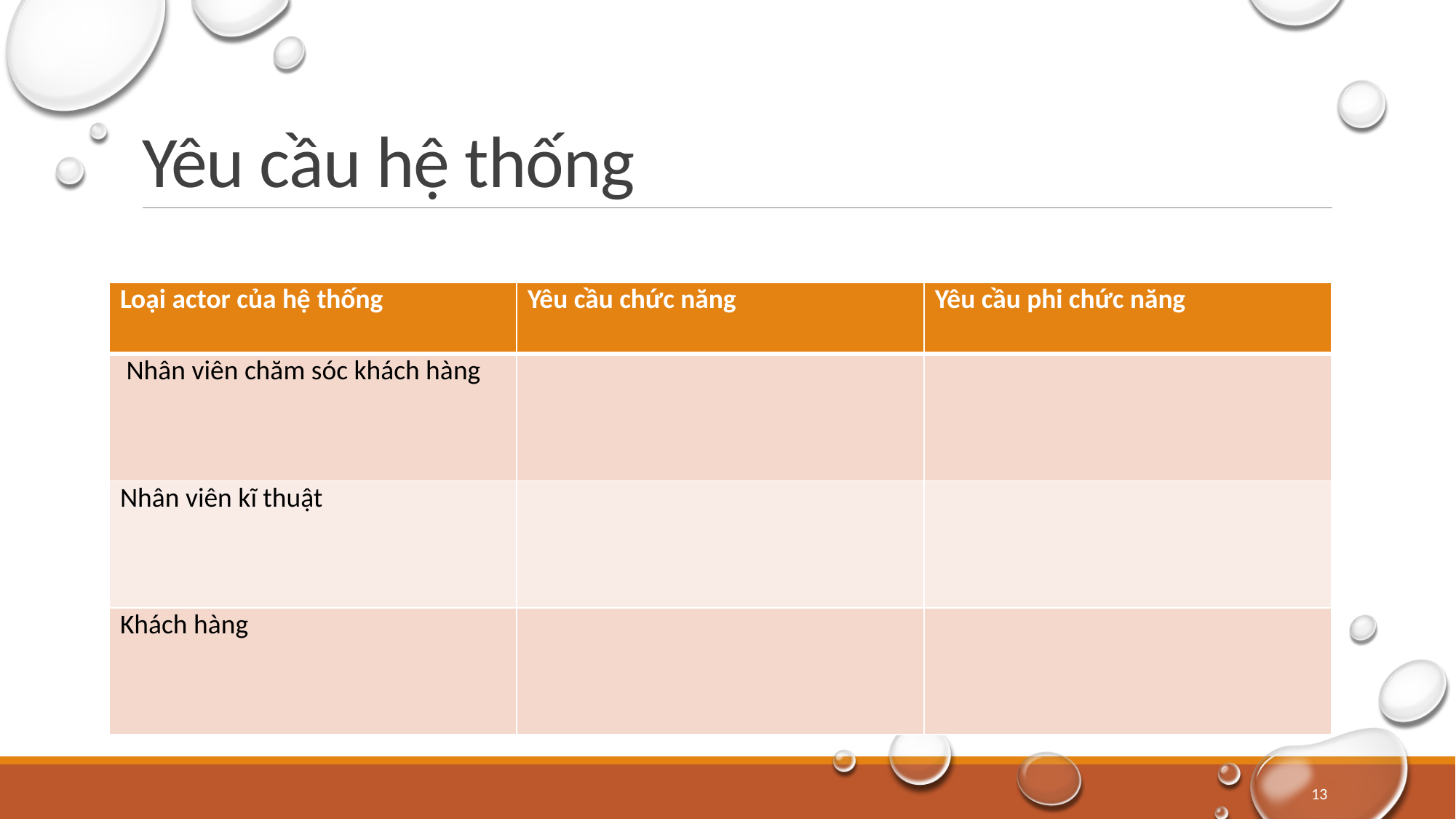

# Yêu cầu hệ thống
| Loại actor của hệ thống | Yêu cầu chức năng | Yêu cầu phi chức năng |
| --- | --- | --- |
| Nhân viên chăm sóc khách hàng |  |  |
| Nhân viên kĩ thuật |  |  |
| Khách hàng |  |  |
13